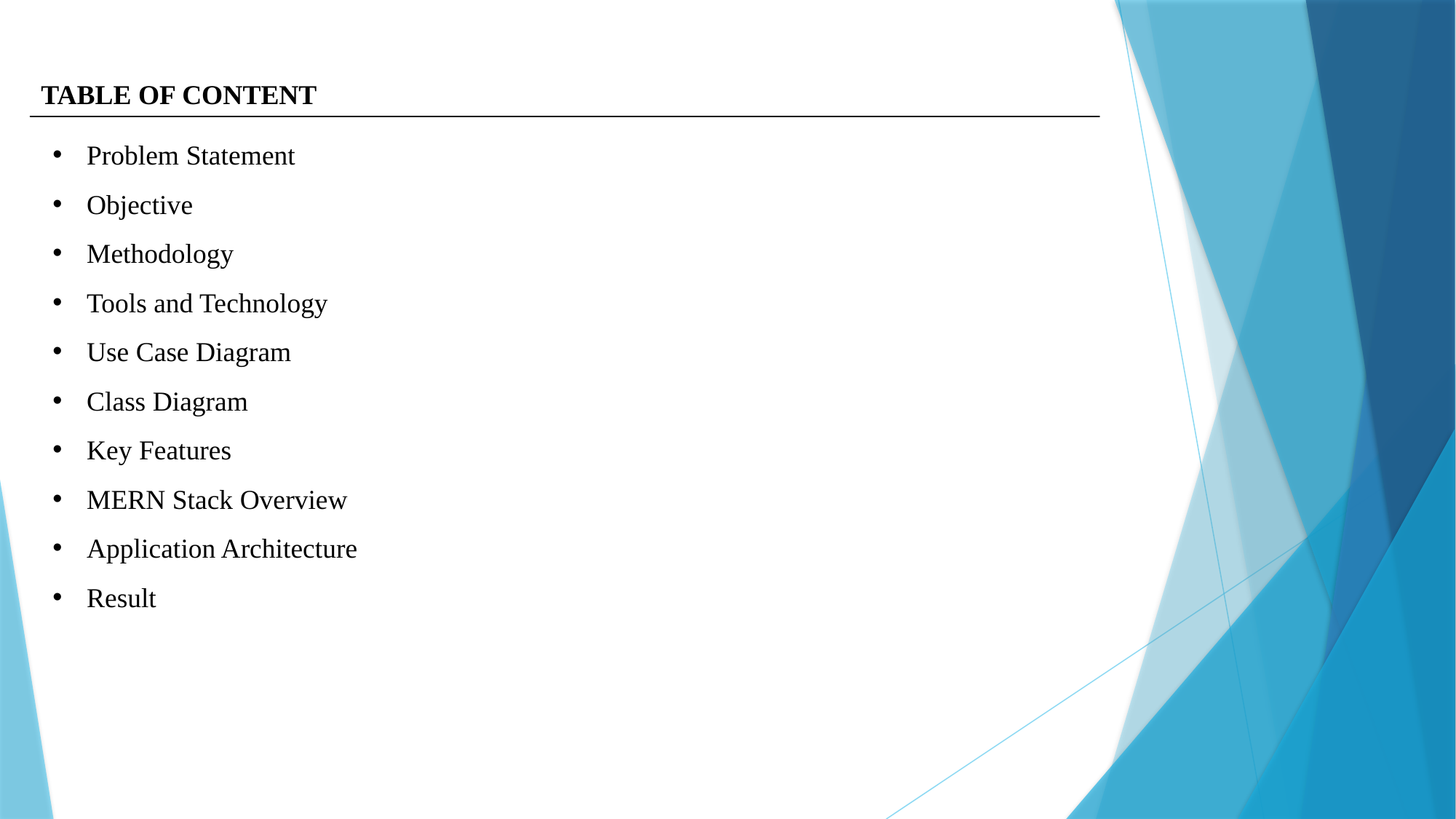

TABLE OF CONTENT
Problem Statement
Objective
Methodology
Tools and Technology
Use Case Diagram
Class Diagram
Key Features
MERN Stack Overview
Application Architecture
Result